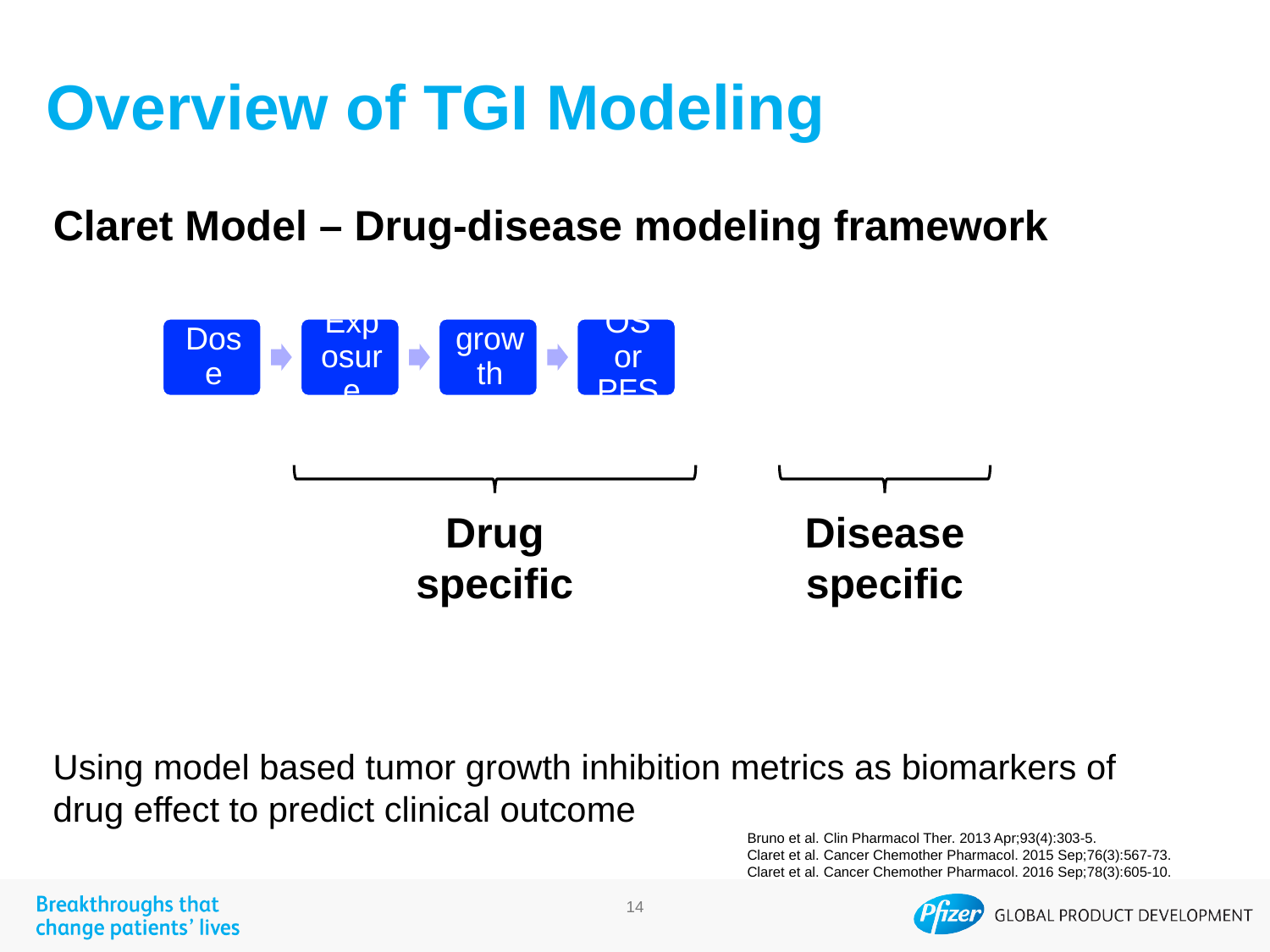

# Overview of TGI Modeling
Claret Model – Drug-disease modeling framework

Dose

Exposure

Tumor growth inhibition

OS or PFS

Drug specific
Disease specific
Using model based tumor growth inhibition metrics as biomarkers of drug effect to predict clinical outcome
Bruno et al. Clin Pharmacol Ther. 2013 Apr;93(4):303-5.
Claret et al. Cancer Chemother Pharmacol. 2015 Sep;76(3):567-73.
Claret et al. Cancer Chemother Pharmacol. 2016 Sep;78(3):605-10.
14